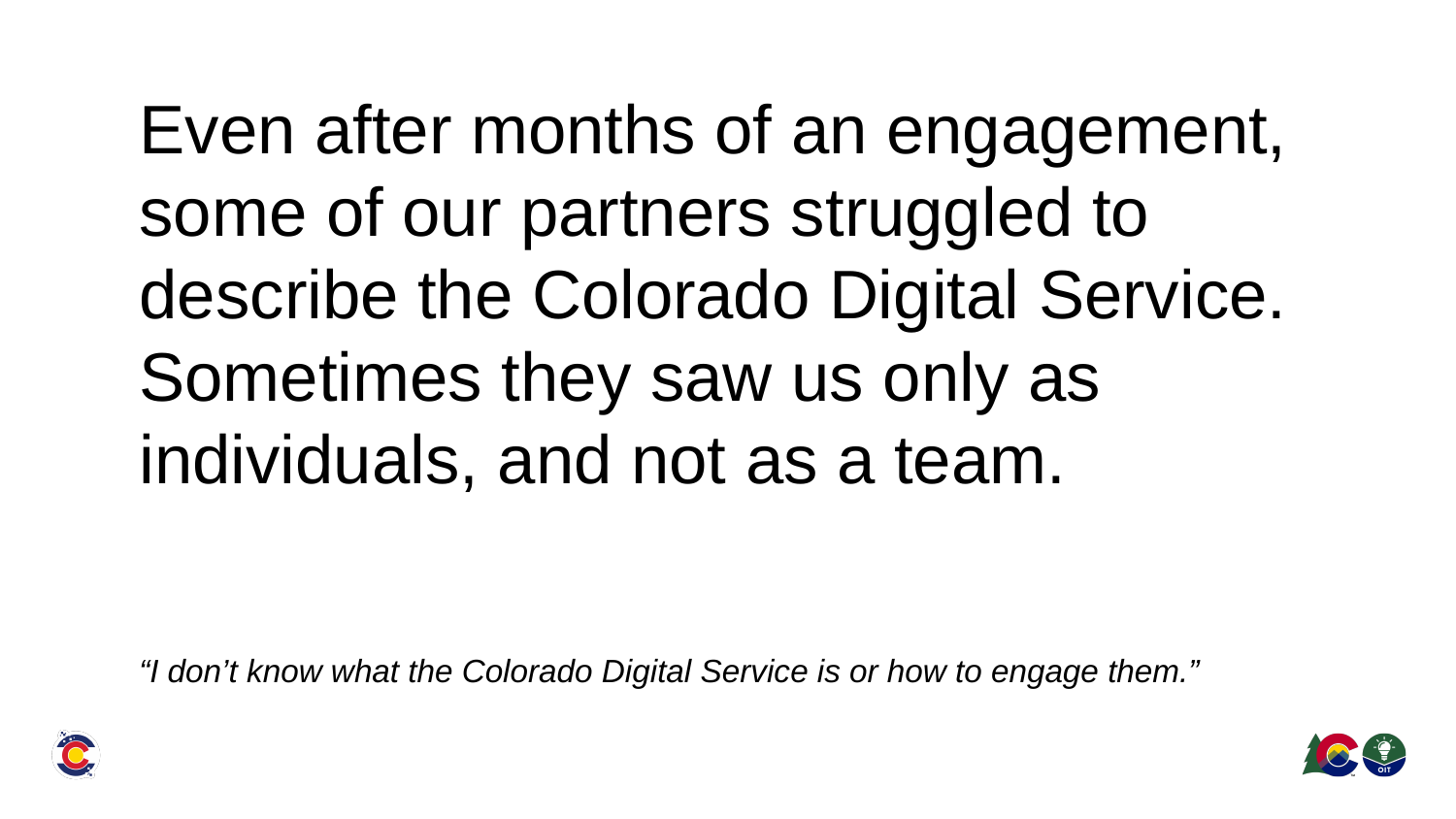

Even after months of an engagement, some of our partners struggled to describe the Colorado Digital Service. Sometimes they saw us only as individuals, and not as a team.
“I don’t know what the Colorado Digital Service is or how to engage them.”